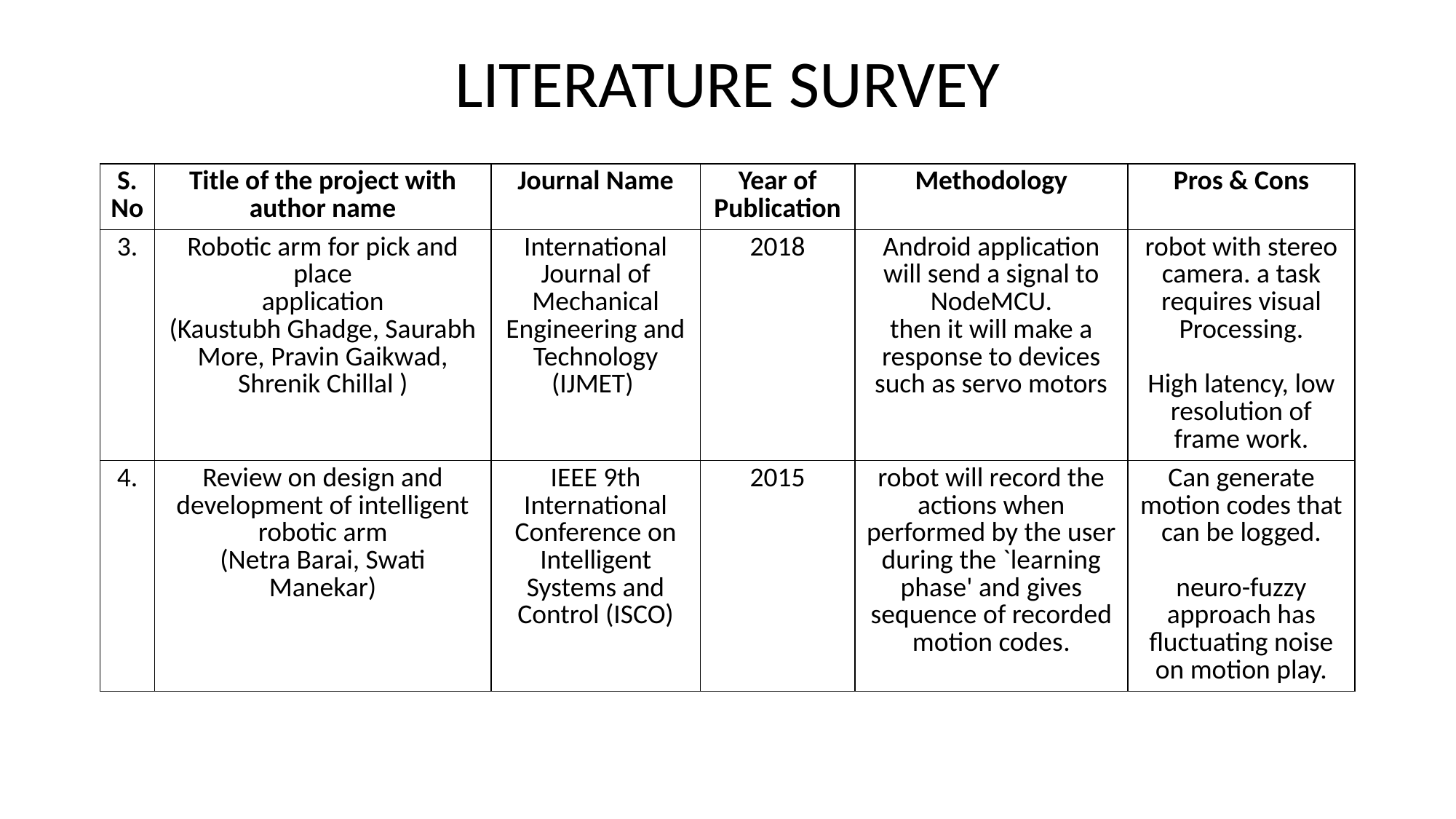

# LITERATURE SURVEY
| S.No | Title of the project with author name | Journal Name | Year of Publication | Methodology | Pros & Cons |
| --- | --- | --- | --- | --- | --- |
| 3. | Robotic arm for pick and place application (Kaustubh Ghadge, Saurabh More, Pravin Gaikwad, Shrenik Chillal ) | International Journal of Mechanical Engineering and Technology (IJMET) | 2018 | Android application will send a signal to NodeMCU. then it will make a response to devices such as servo motors | robot with stereo camera. a task requires visual Processing. High latency, low resolution of frame work. |
| 4. | Review on design and development of intelligent robotic arm (Netra Barai, Swati Manekar) | IEEE 9th International Conference on Intelligent Systems and Control (ISCO) | 2015 | robot will record the actions when performed by the user during the `learning phase' and gives sequence of recorded motion codes. | Can generate motion codes that can be logged. neuro-fuzzy approach has fluctuating noise on motion play. |